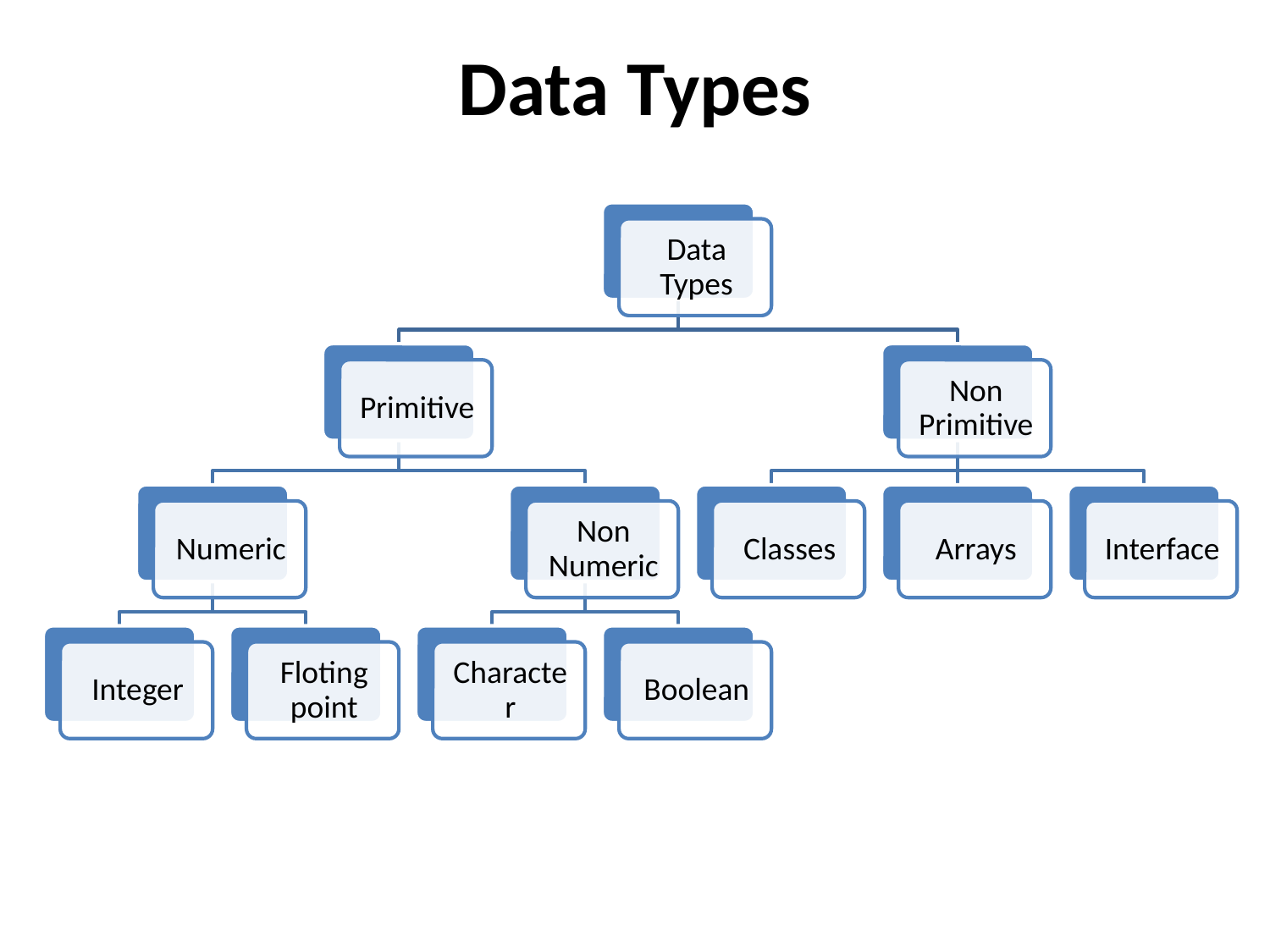

# Data Types
Data Types
Primitive
Numeric
Integer
Floting point
Non Numeric
Character
Boolean
Non Primitive
Classes
Arrays
Interface